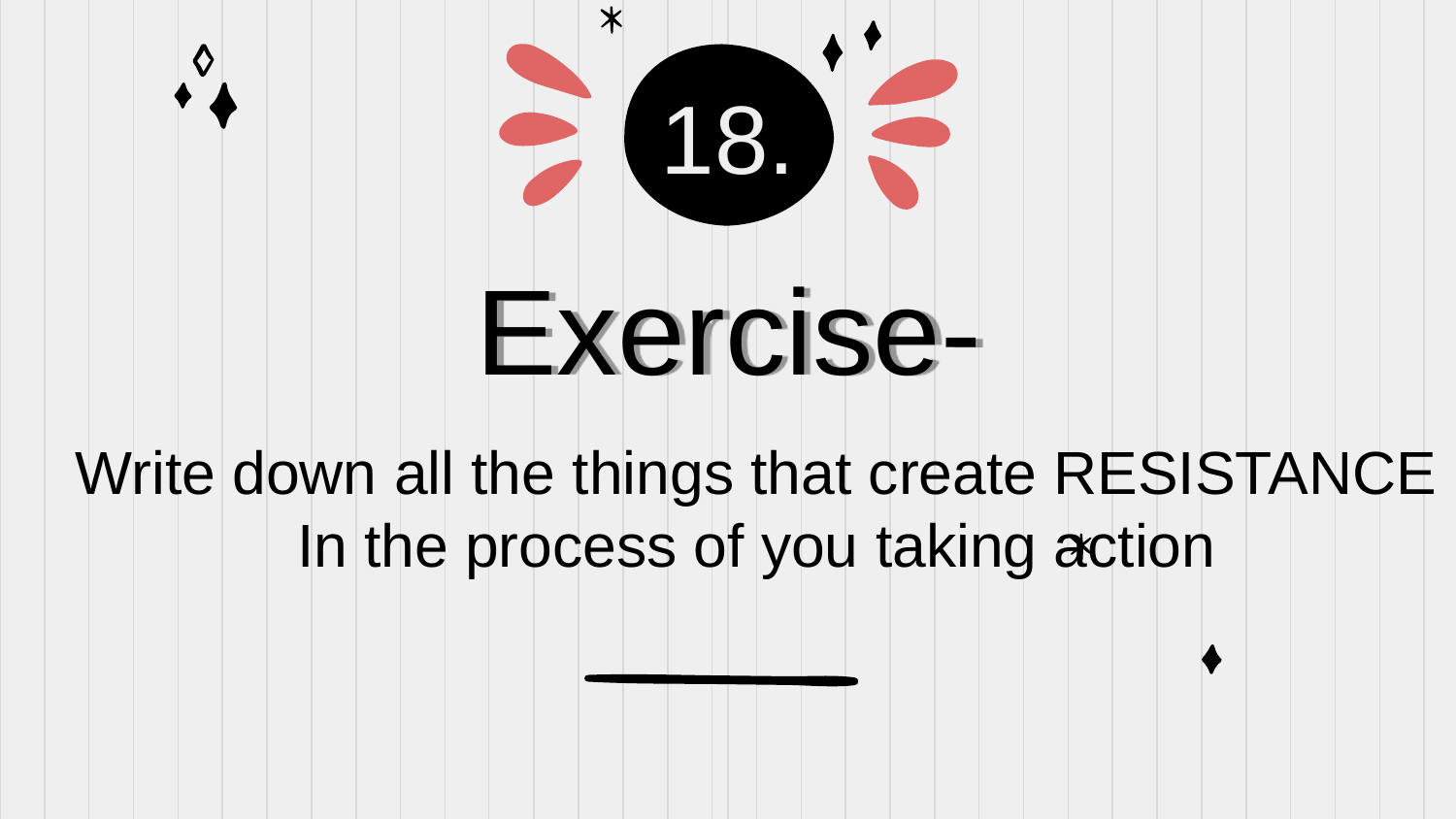

18.

# Exercise-
Write down all the things that create RESISTANCE
In the process of you taking action